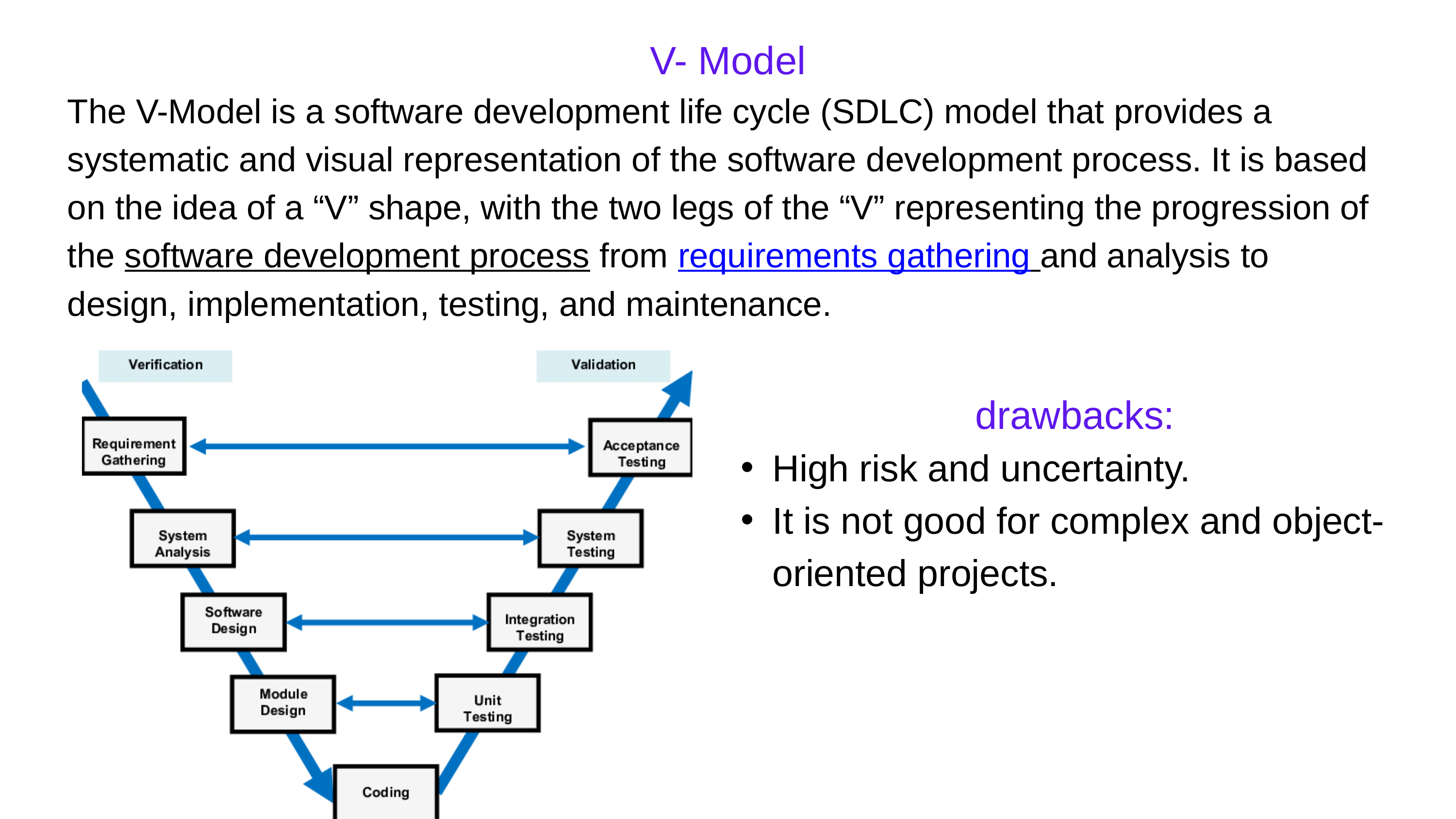

V- Model
The V-Model is a software development life cycle (SDLC) model that provides a systematic and visual representation of the software development process. It is based on the idea of a “V” shape, with the two legs of the “V” representing the progression of the software development process from requirements gathering and analysis to design, implementation, testing, and maintenance.

drawbacks:
High risk and uncertainty.
It is not good for complex and object-oriented projects.